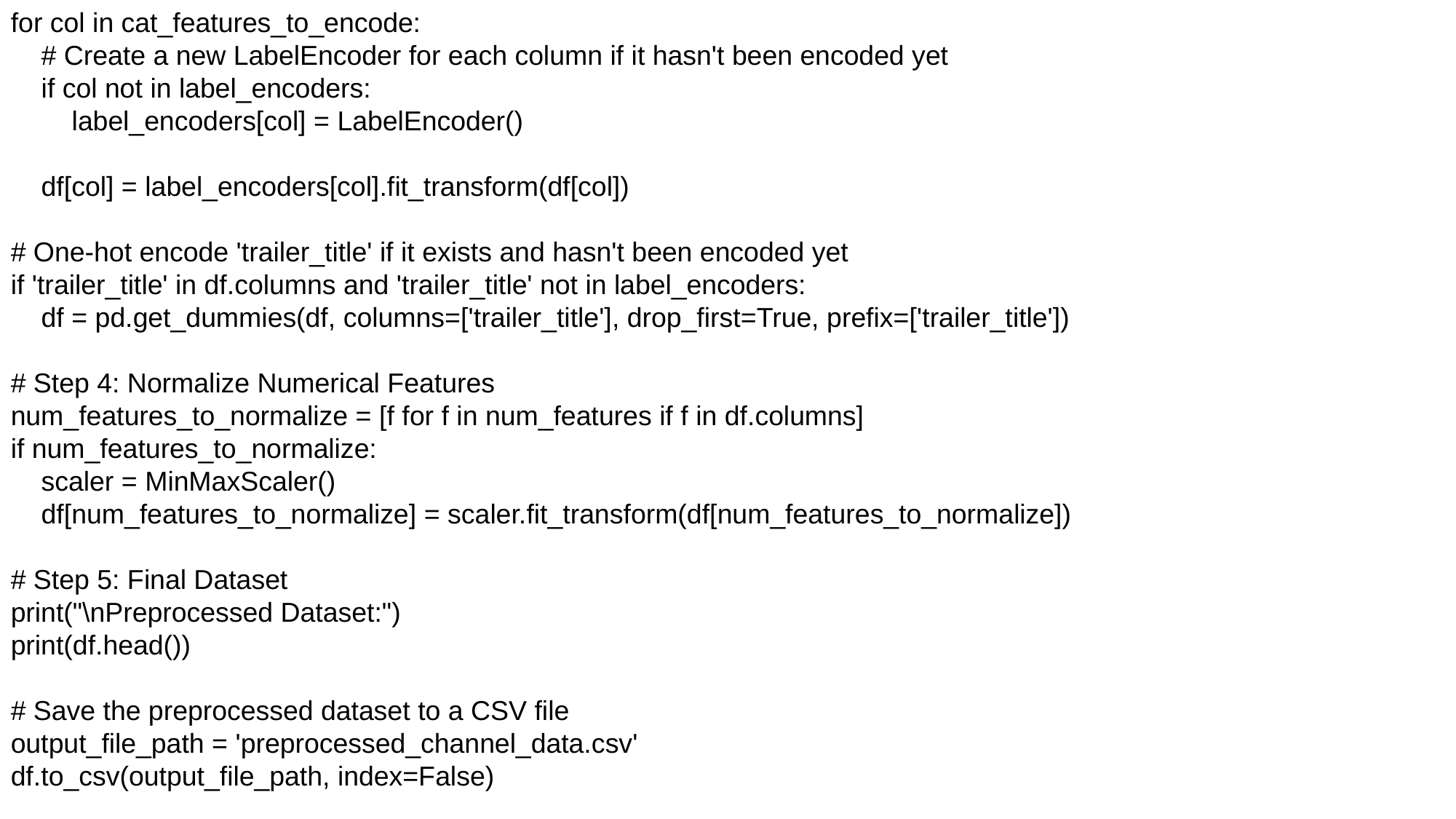

for col in cat_features_to_encode:
    # Create a new LabelEncoder for each column if it hasn't been encoded yet
    if col not in label_encoders:
        label_encoders[col] = LabelEncoder()

    df[col] = label_encoders[col].fit_transform(df[col])

# One-hot encode 'trailer_title' if it exists and hasn't been encoded yet
if 'trailer_title' in df.columns and 'trailer_title' not in label_encoders:
    df = pd.get_dummies(df, columns=['trailer_title'], drop_first=True, prefix=['trailer_title'])

# Step 4: Normalize Numerical Features
num_features_to_normalize = [f for f in num_features if f in df.columns]
if num_features_to_normalize:
    scaler = MinMaxScaler()
    df[num_features_to_normalize] = scaler.fit_transform(df[num_features_to_normalize])

# Step 5: Final Dataset
print("\nPreprocessed Dataset:")
print(df.head())

# Save the preprocessed dataset to a CSV file
output_file_path = 'preprocessed_channel_data.csv'
df.to_csv(output_file_path, index=False)